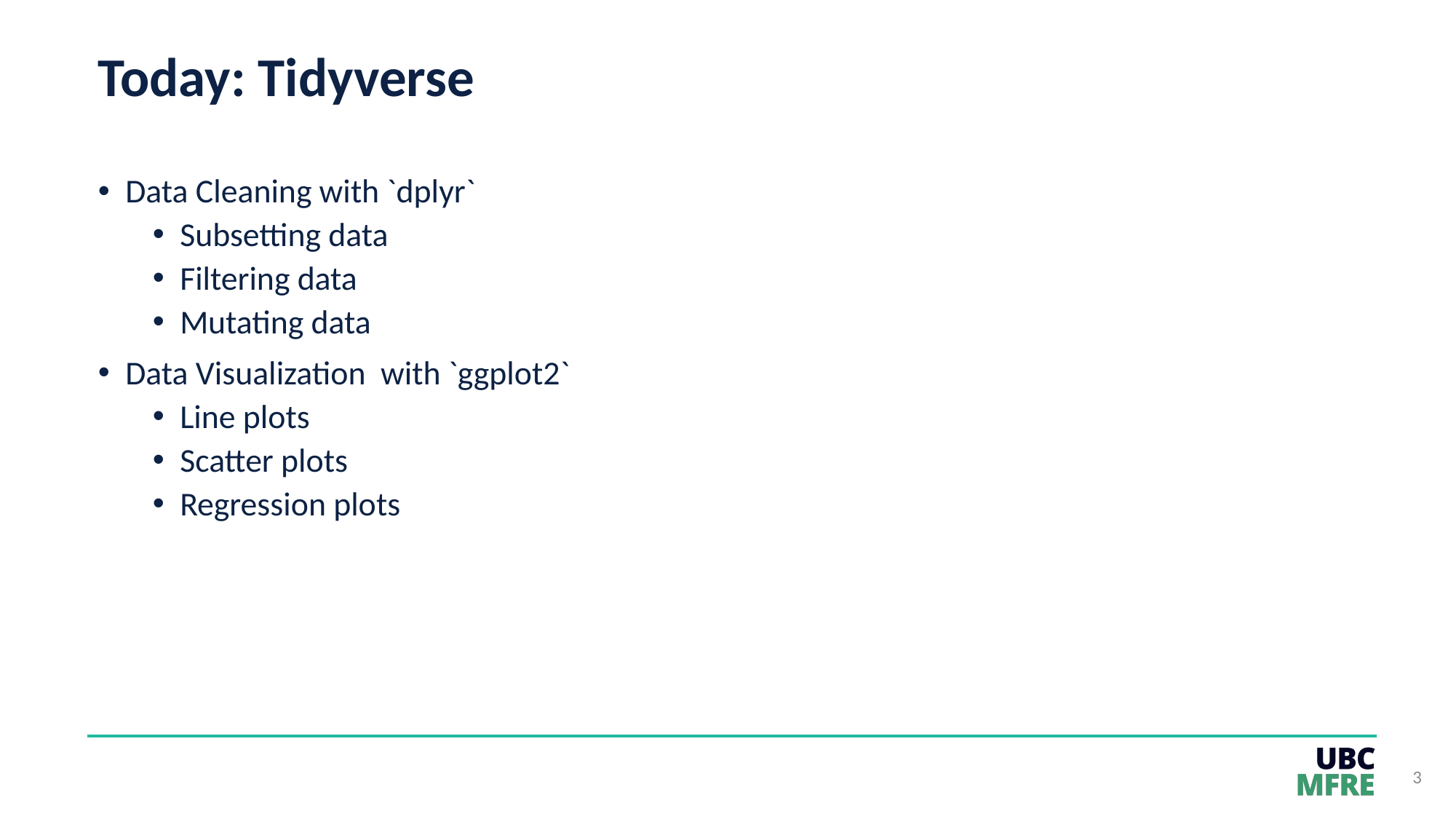

# Today: Tidyverse
Data Cleaning with `dplyr`
Subsetting data
Filtering data
Mutating data
Data Visualization  with `ggplot2`
Line plots
Scatter plots
Regression plots

3